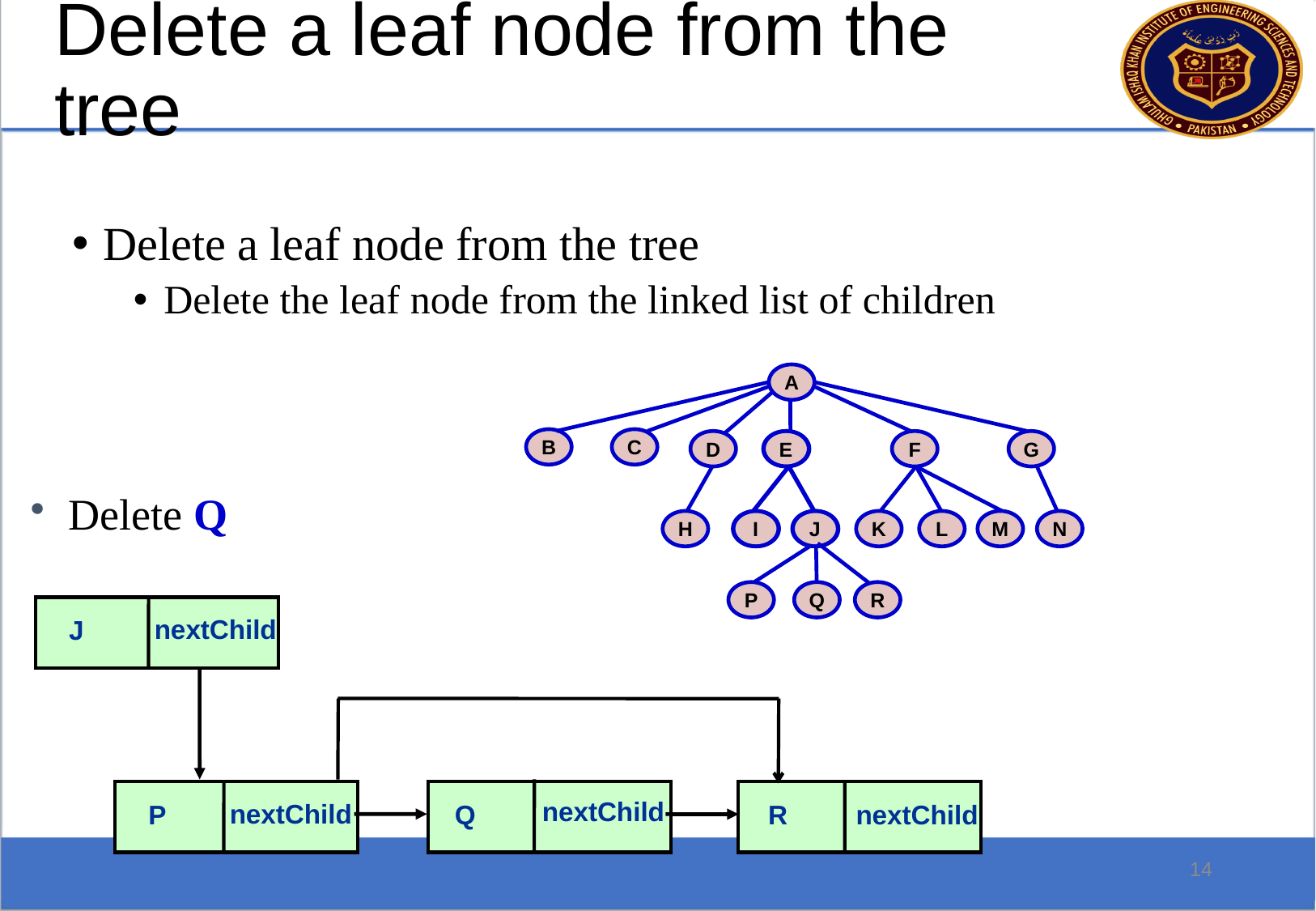

Delete a leaf node from the tree
Delete a leaf node from the tree
Delete the leaf node from the linked list of children
A

B
C
D
E

F
G

Delete Q

H
I

J

K
L
M
N

P
Q
R

nextChild
NULL
J

nextChild
nextChild
NULL
P
Q
R
nextChild

14